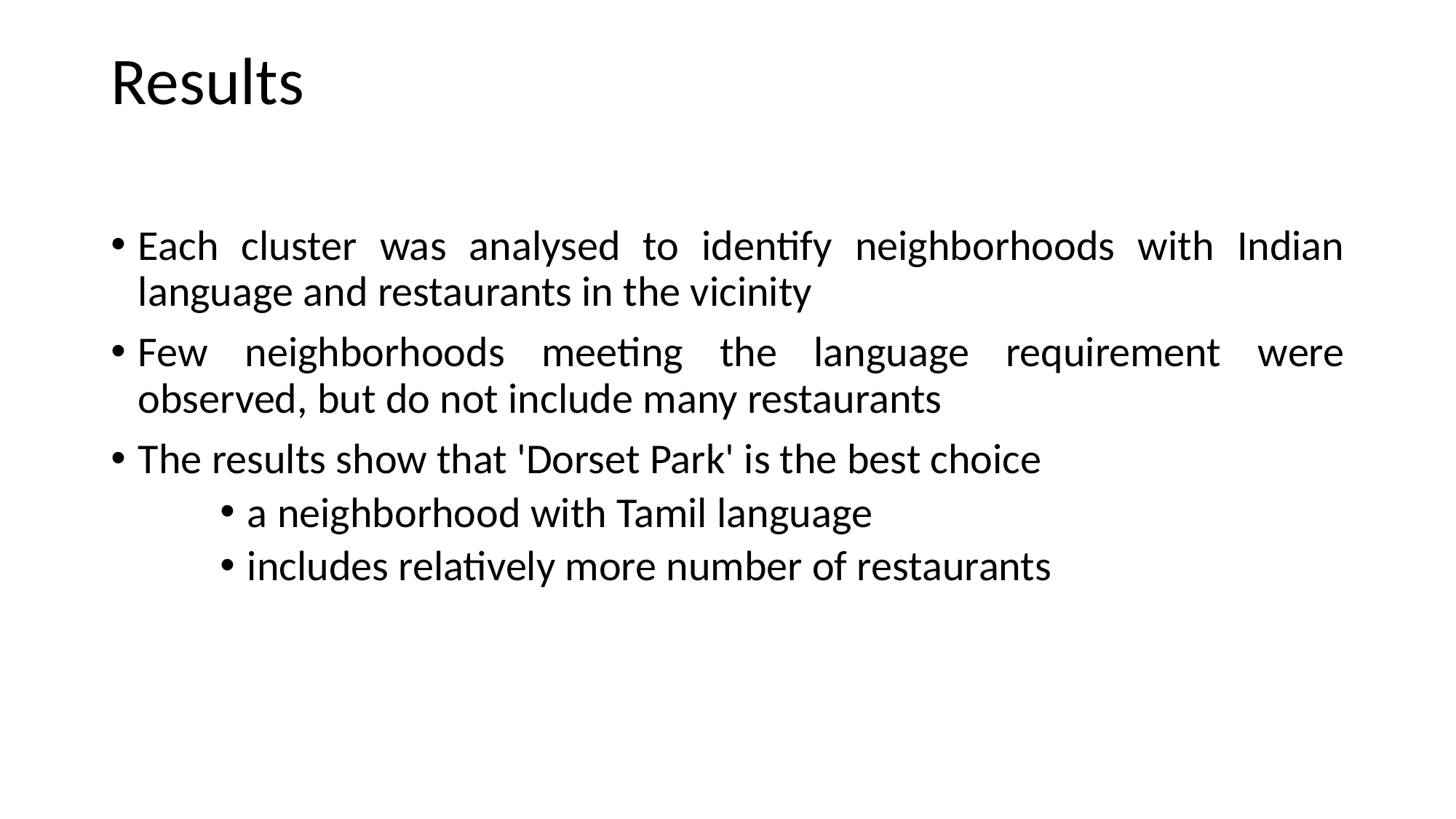

# Results
Each cluster was analysed to identify neighborhoods with Indian language and restaurants in the vicinity
Few neighborhoods meeting the language requirement were observed, but do not include many restaurants
The results show that 'Dorset Park' is the best choice
a neighborhood with Tamil language
includes relatively more number of restaurants